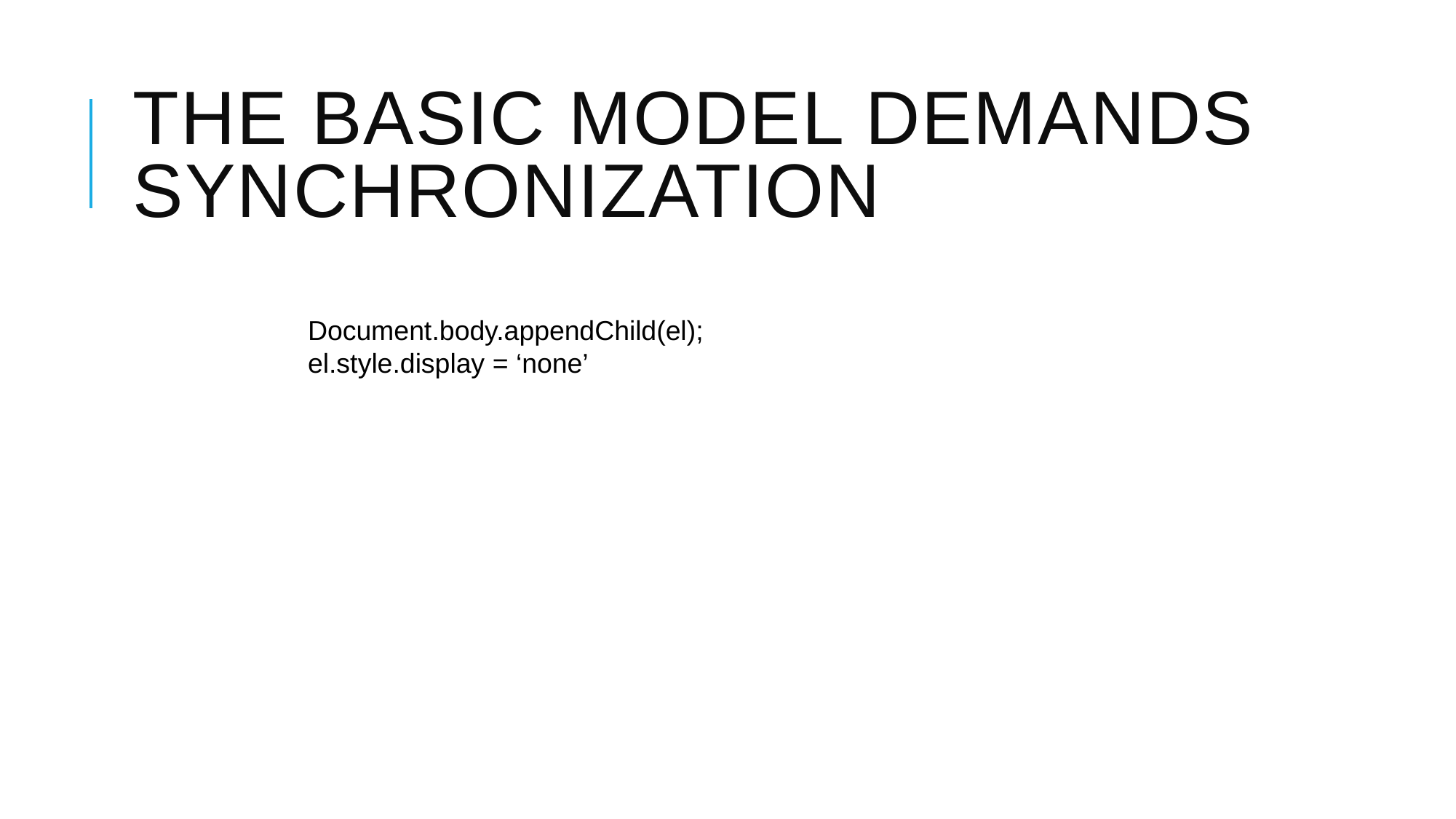

# The basic model DEMANDS SYNCHRONIZATION
Document.body.appendChild(el);
el.style.display = ‘none’